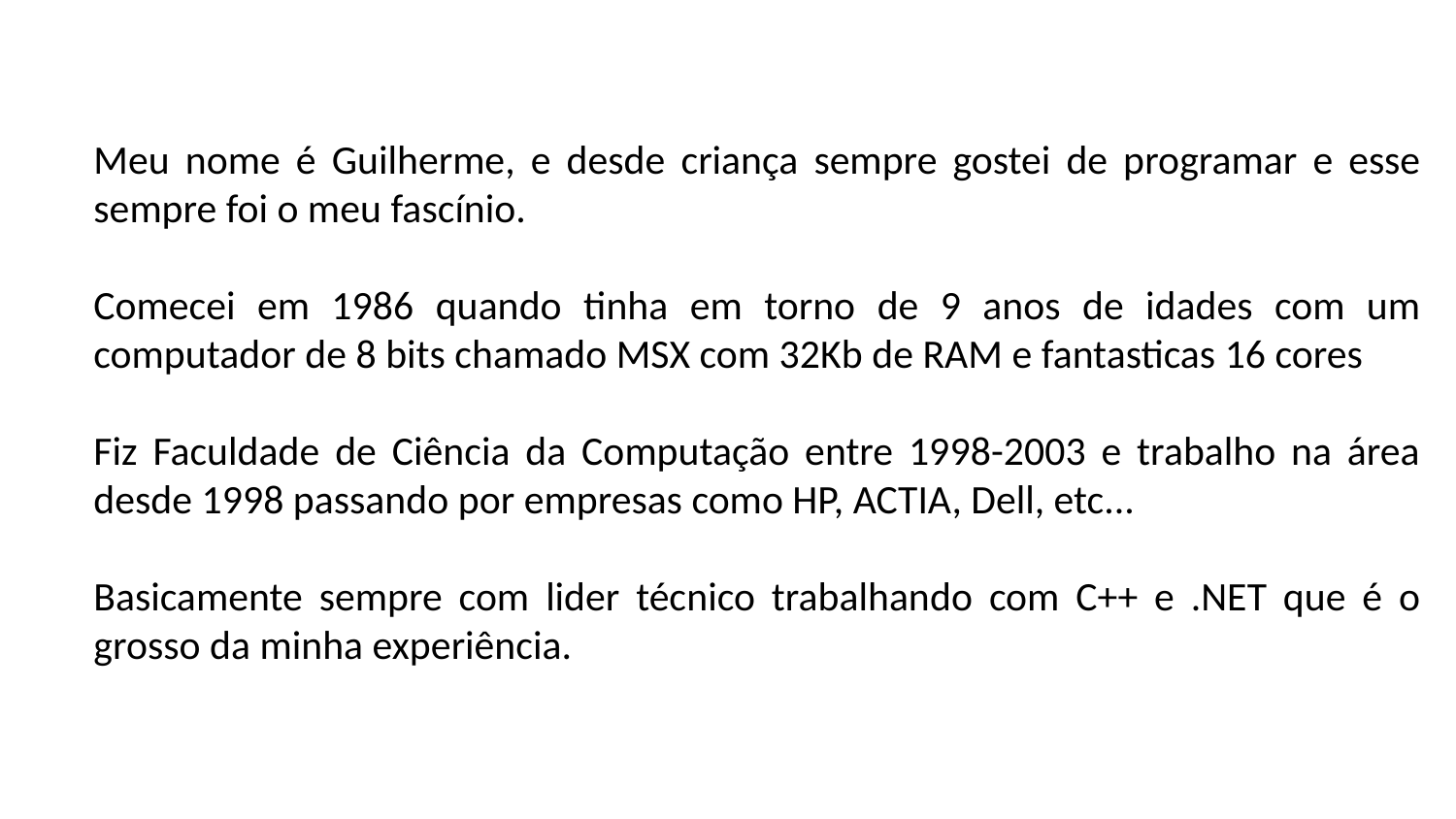

# Meu nome é Guilherme, e desde criança sempre gostei de programar e esse sempre foi o meu fascínio.

Comecei em 1986 quando tinha em torno de 9 anos de idades com um computador de 8 bits chamado MSX com 32Kb de RAM e fantasticas 16 cores

Fiz Faculdade de Ciência da Computação entre 1998-2003 e trabalho na área desde 1998 passando por empresas como HP, ACTIA, Dell, etc...

Basicamente sempre com lider técnico trabalhando com C++ e .NET que é o grosso da minha experiência.